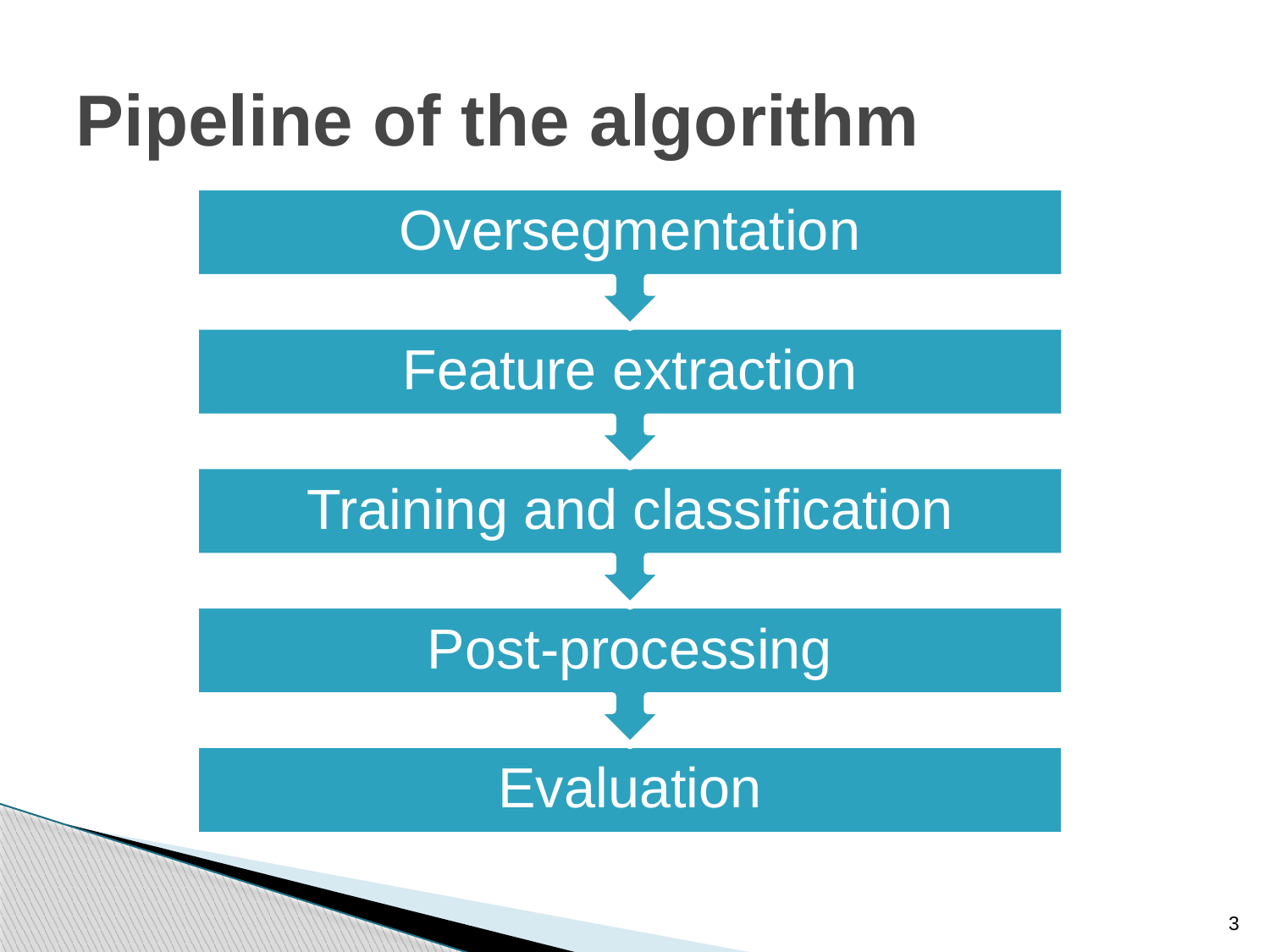

# Pipeline of the algorithm
Evaluation
Post-processing
Training and classification
Feature extraction
Oversegmentation
3